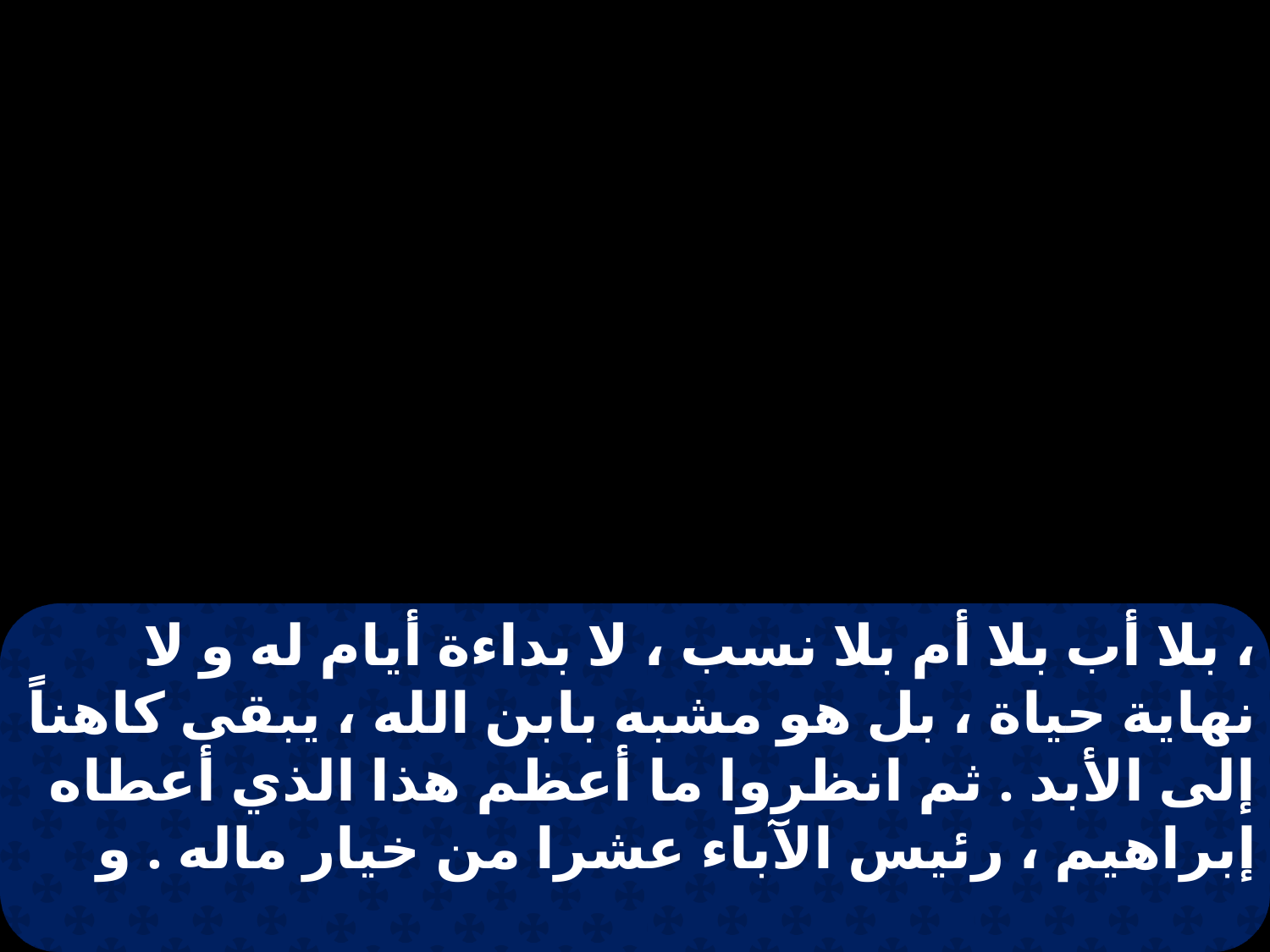

، بلا أب بلا أم بلا نسب ، لا بداءة أيام له و لا نهاية حياة ، بل هو مشبه بابن الله ، يبقى كاهناً إلى الأبد . ثم انظروا ما أعظم هذا الذي أعطاه إبراهيم ، رئيس الآباء عشرا من خيار ماله . و